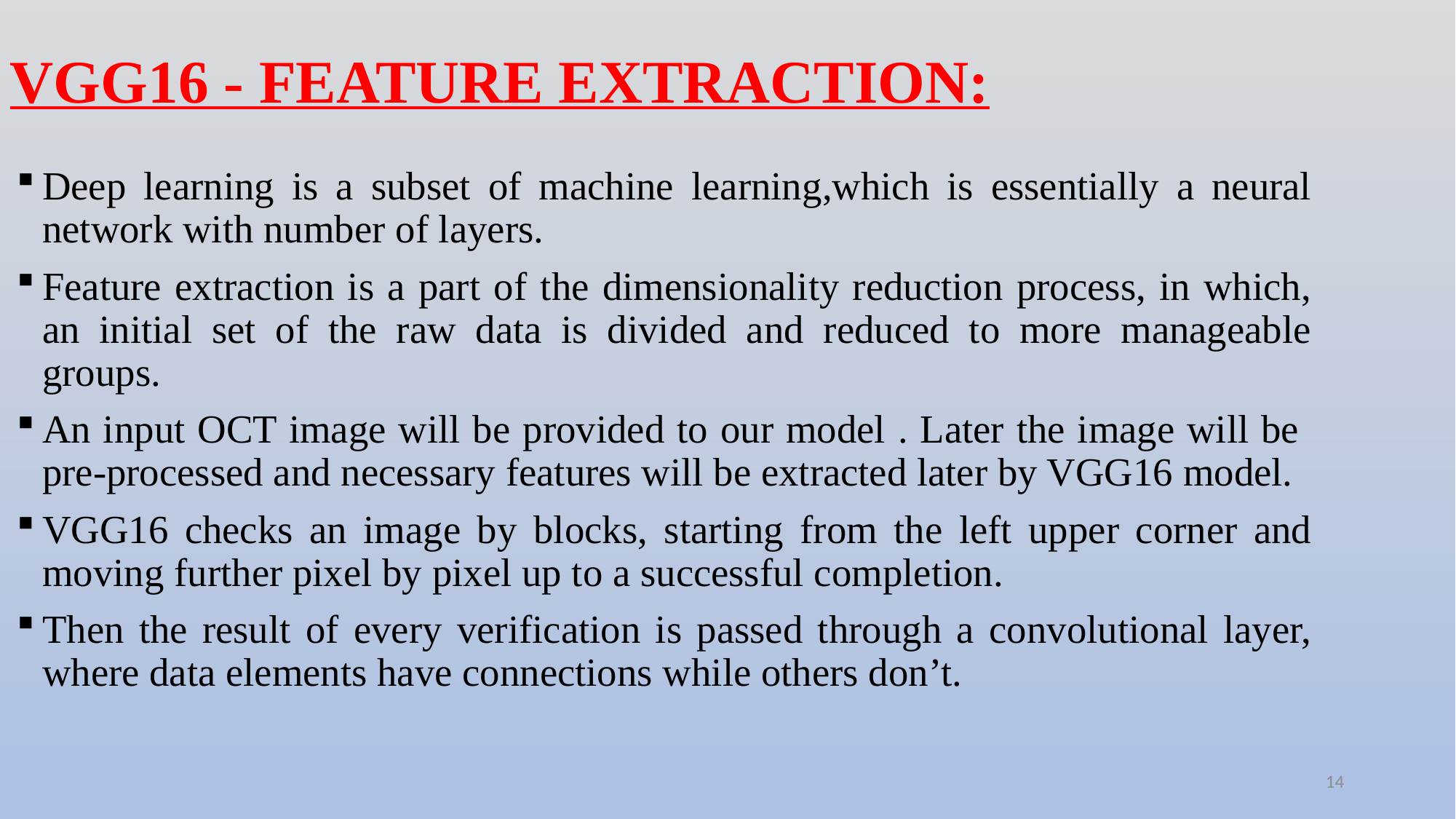

# VGG16 - FEATURE EXTRACTION:
Deep learning is a subset of machine learning,which is essentially a neural network with number of layers.
Feature extraction is a part of the dimensionality reduction process, in which, an initial set of the raw data is divided and reduced to more manageable groups.
An input OCT image will be provided to our model . Later the image will be  pre-processed and necessary features will be extracted later by VGG16 model.
VGG16 checks an image by blocks, starting from the left upper corner and moving further pixel by pixel up to a successful completion.
Then the result of every verification is passed through a convolutional layer, where data elements have connections while others don’t.
14